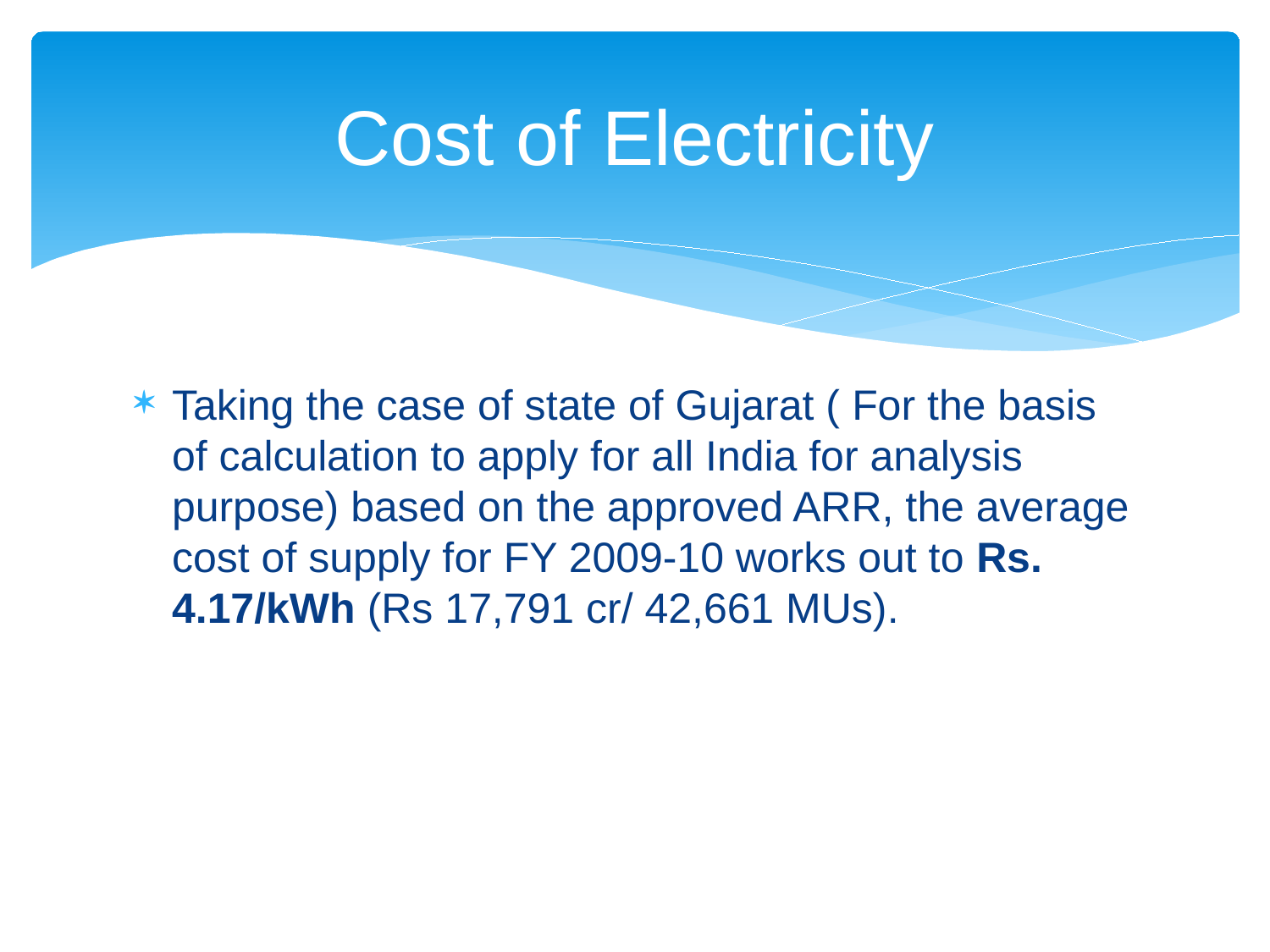

# Cost of Electricity
Taking the case of state of Gujarat ( For the basis of calculation to apply for all India for analysis purpose) based on the approved ARR, the average cost of supply for FY 2009-10 works out to Rs. 4.17/kWh (Rs 17,791 cr/ 42,661 MUs).